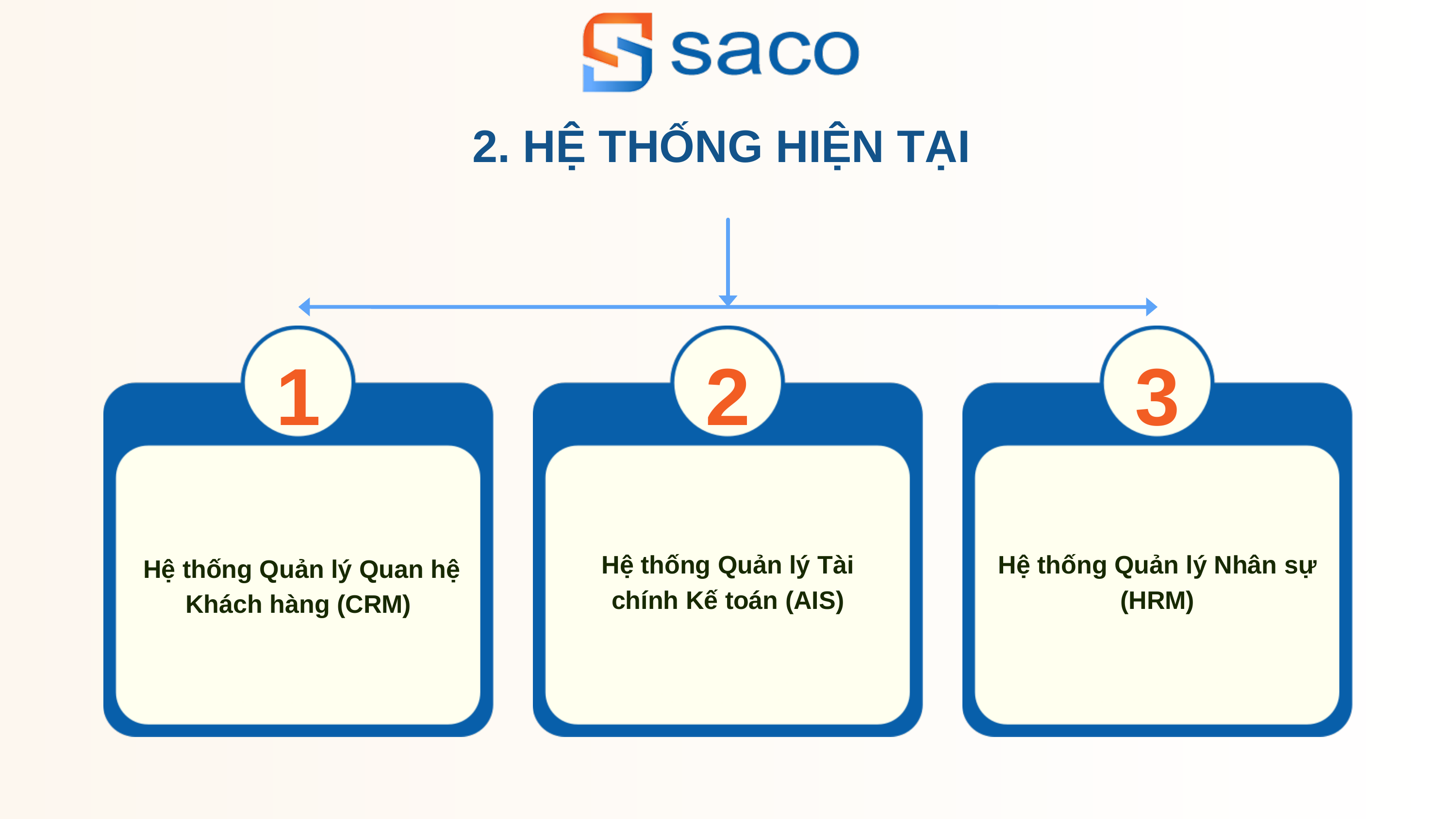

2. HỆ THỐNG HIỆN TẠI

1
2
3
Hệ thống Quản lý Tài chính Kế toán (AIS)
Hệ thống Quản lý Nhân sự (HRM)
 Hệ thống Quản lý Quan hệ Khách hàng (CRM)